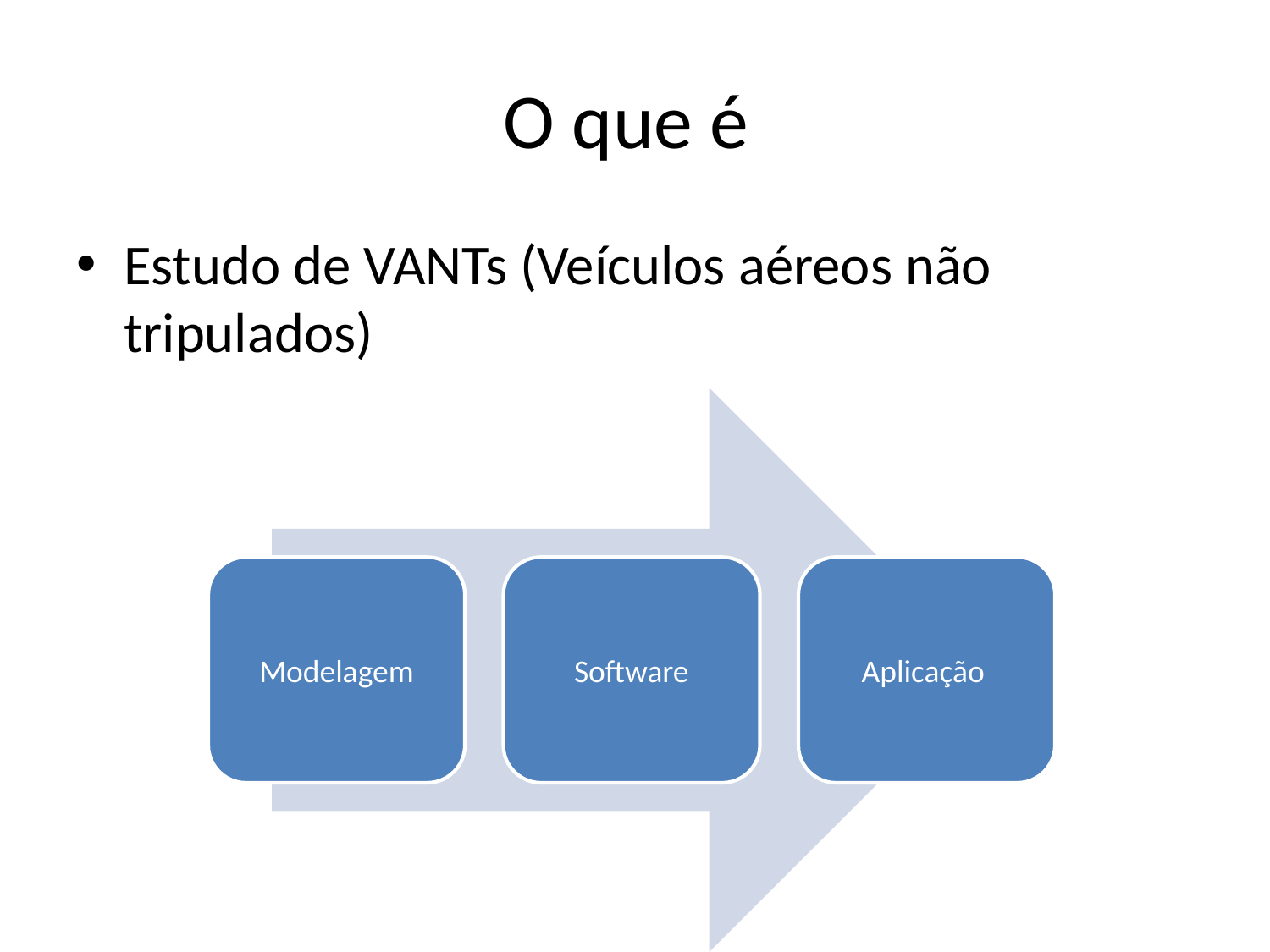

# O que é
Estudo de VANTs (Veículos aéreos não tripulados)

Modelagem
Software
Aplicação